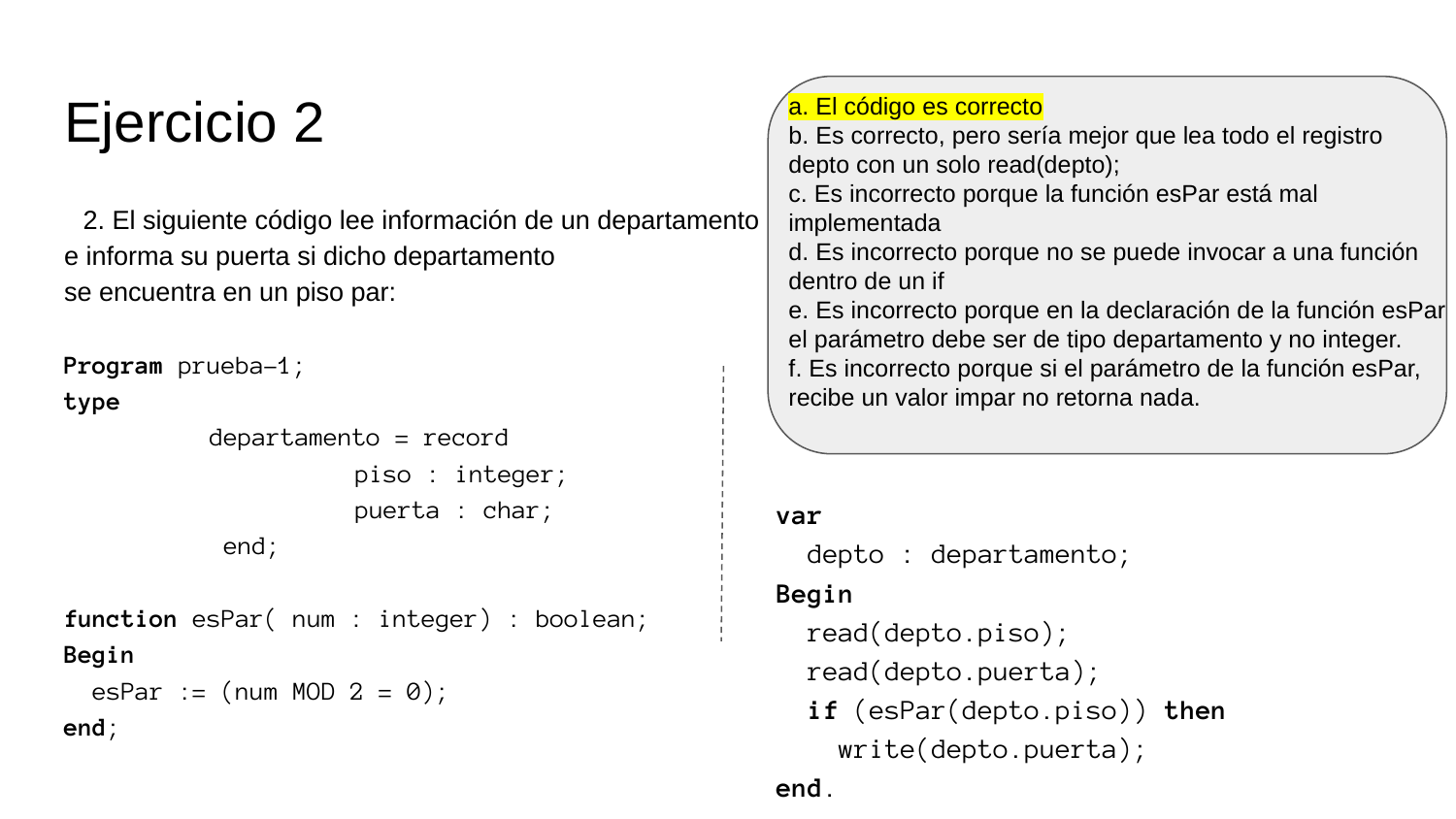

# Ejercicio 2

a. El código es correcto
b. Es correcto, pero sería mejor que lea todo el registro
depto con un solo read(depto);
c. Es incorrecto porque la función esPar está mal
implementada
d. Es incorrecto porque no se puede invocar a una función
dentro de un if
e. Es incorrecto porque en la declaración de la función esPar
el parámetro debe ser de tipo departamento y no integer.
f. Es incorrecto porque si el parámetro de la función esPar,
recibe un valor impar no retorna nada.

   2. El siguiente código lee información de un departamento
e informa su puerta si dicho departamento
se encuentra en un piso par:

Program prueba-1;
type
	departamento = record
		piso : integer;
		puerta : char;
	 end;

function esPar( num : integer) : boolean;
Begin
  esPar := (num MOD 2 = 0);
end;

var
  depto : departamento;
Begin
  read(depto.piso);
  read(depto.puerta);
  if (esPar(depto.piso)) then
    write(depto.puerta);
end.